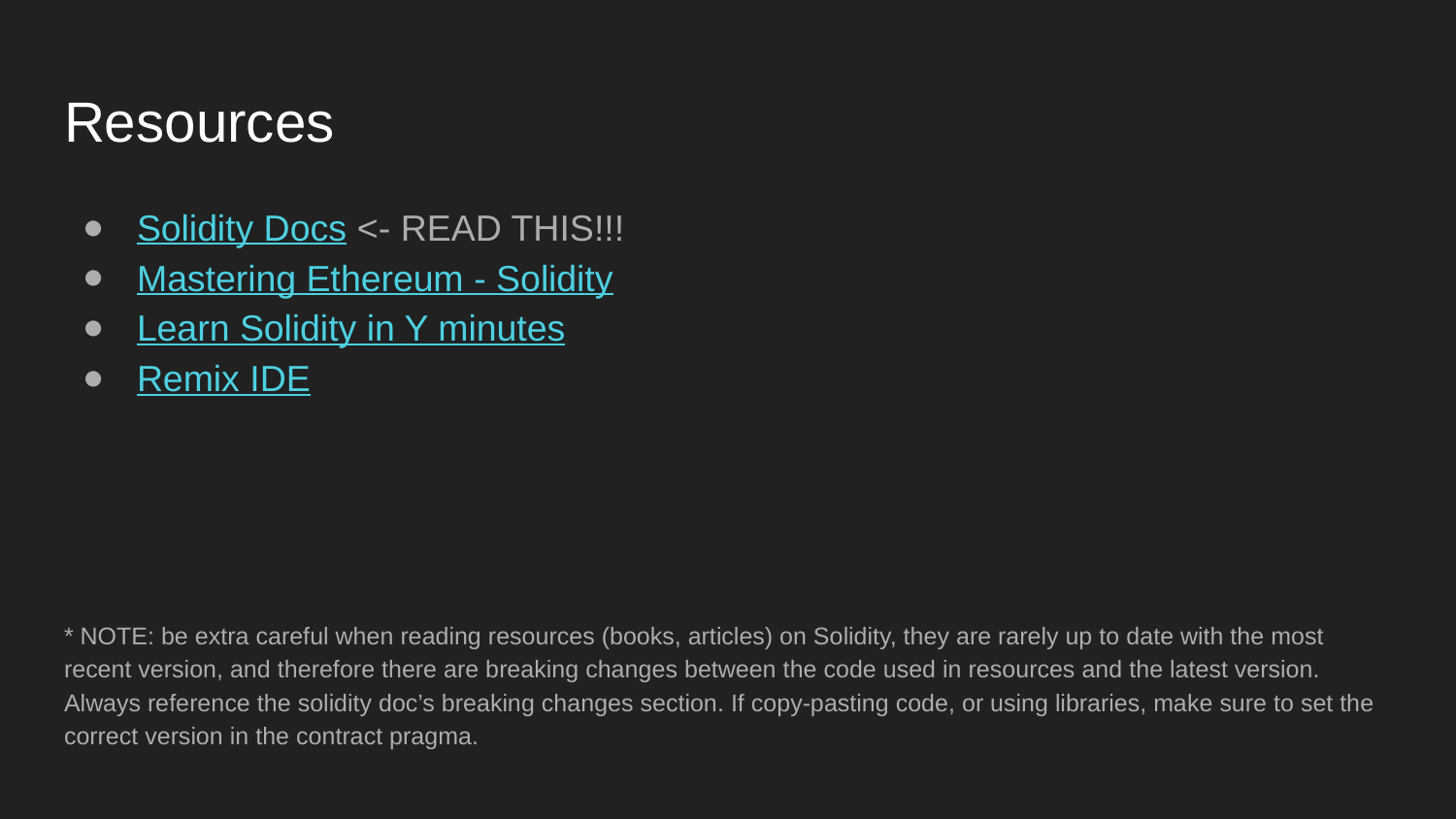

# Resources
Solidity Docs <- READ THIS!!!
Mastering Ethereum - Solidity
Learn Solidity in Y minutes
Remix IDE
* NOTE: be extra careful when reading resources (books, articles) on Solidity, they are rarely up to date with the most recent version, and therefore there are breaking changes between the code used in resources and the latest version. Always reference the solidity doc’s breaking changes section. If copy-pasting code, or using libraries, make sure to set the correct version in the contract pragma.